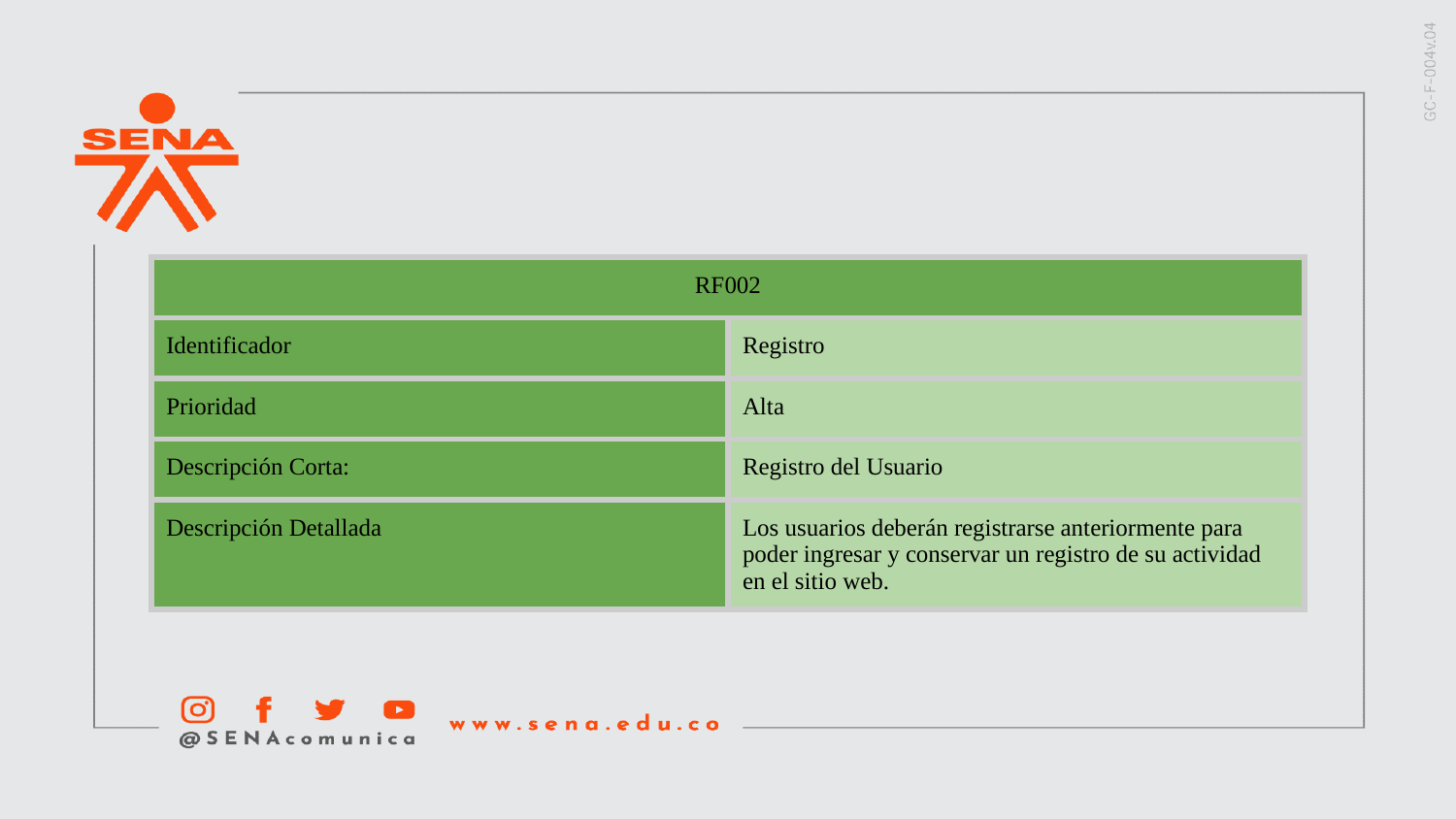

| RF002 |  |
| --- | --- |
| Identificador | Registro |
| Prioridad | Alta |
| Descripción Corta: | Registro del Usuario |
| Descripción Detallada | Los usuarios deberán registrarse anteriormente para poder ingresar y conservar un registro de su actividad en el sitio web. |